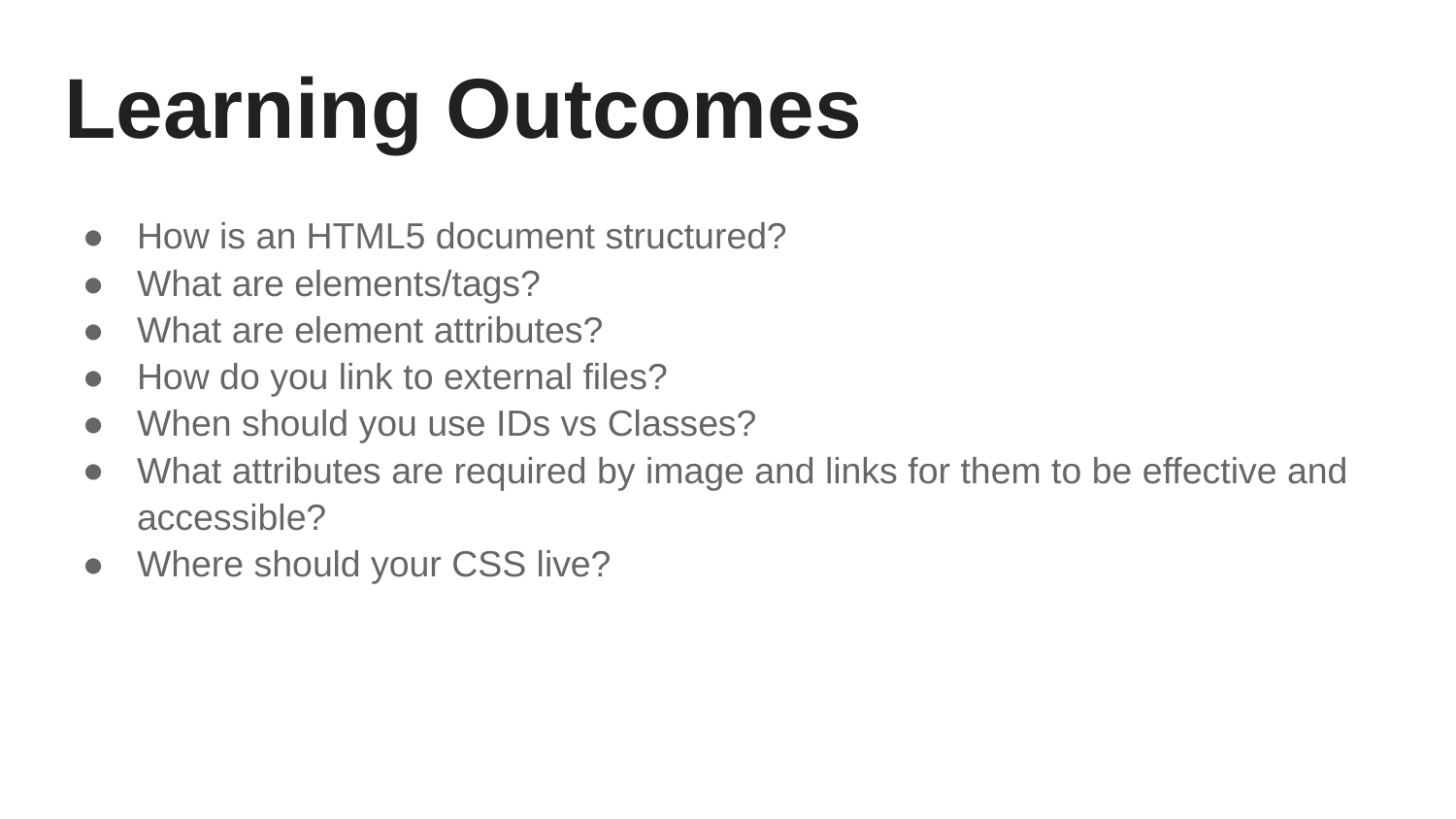

# Learning Outcomes
How is an HTML5 document structured?
What are elements/tags?
What are element attributes?
How do you link to external files?
When should you use IDs vs Classes?
What attributes are required by image and links for them to be effective and accessible?
Where should your CSS live?